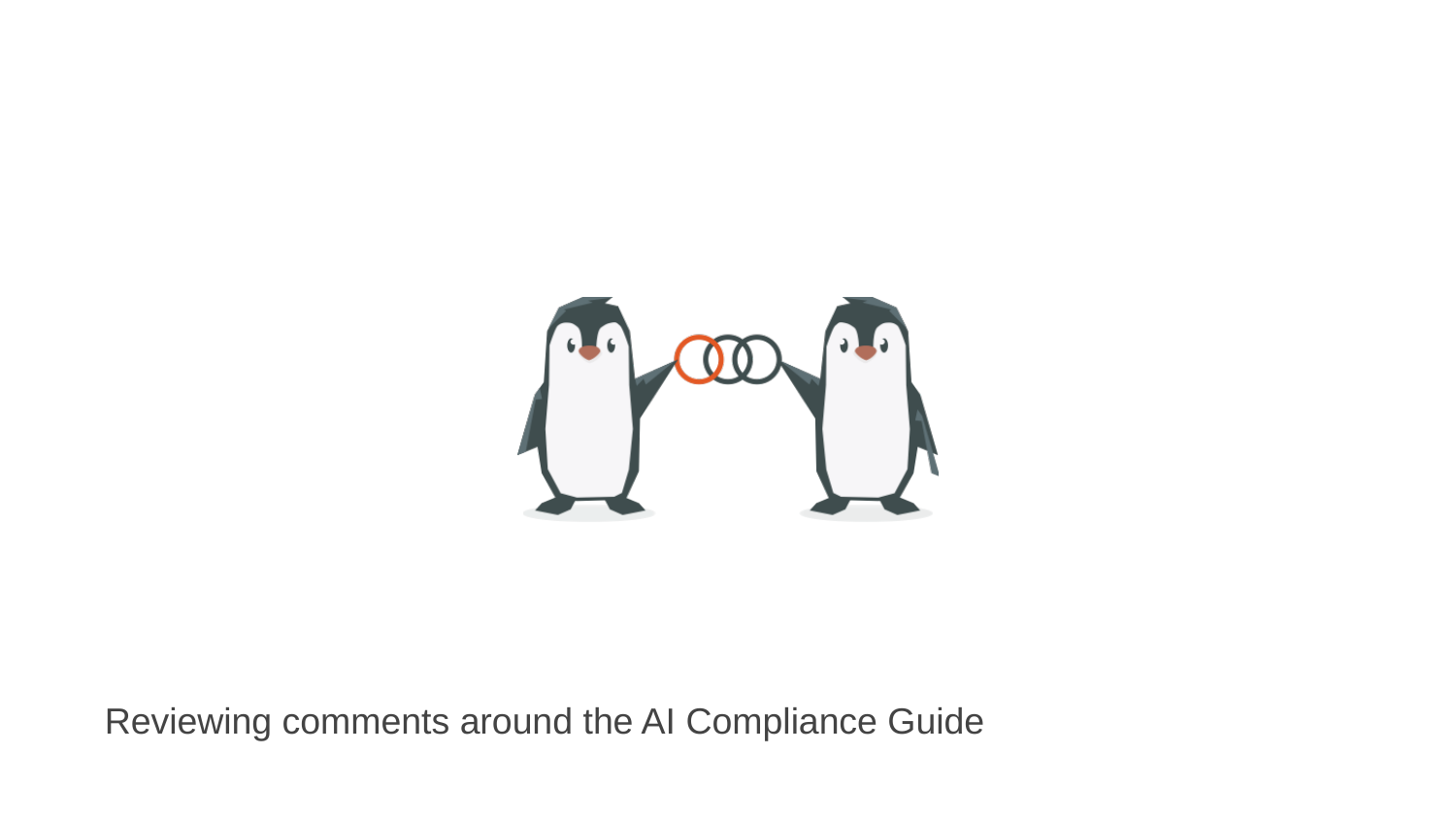

Reviewing comments around the AI Compliance Guide